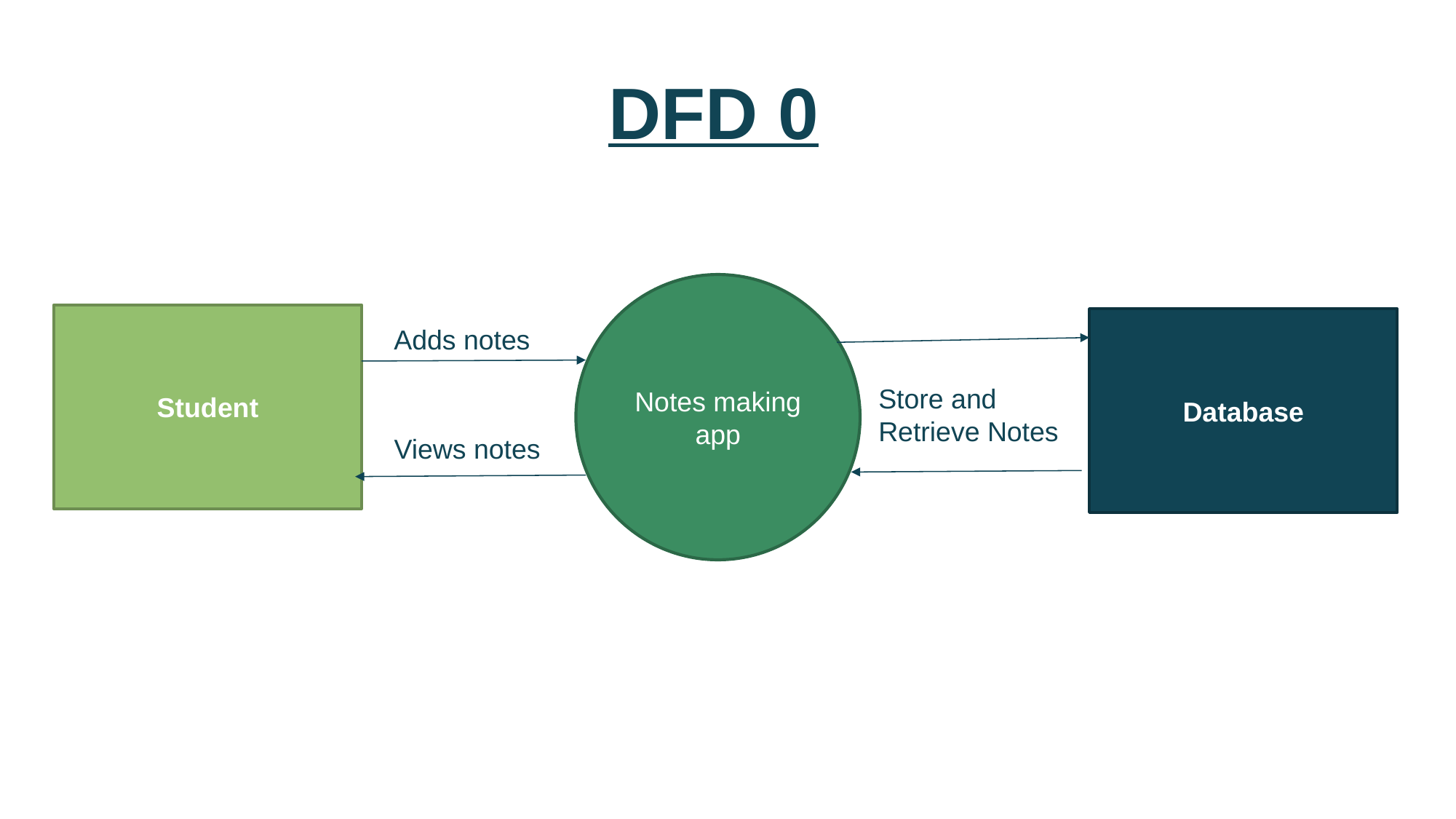

DFD 0

Notes making app
Student
Database
Adds notes
Store and Retrieve Notes
Views notes
6